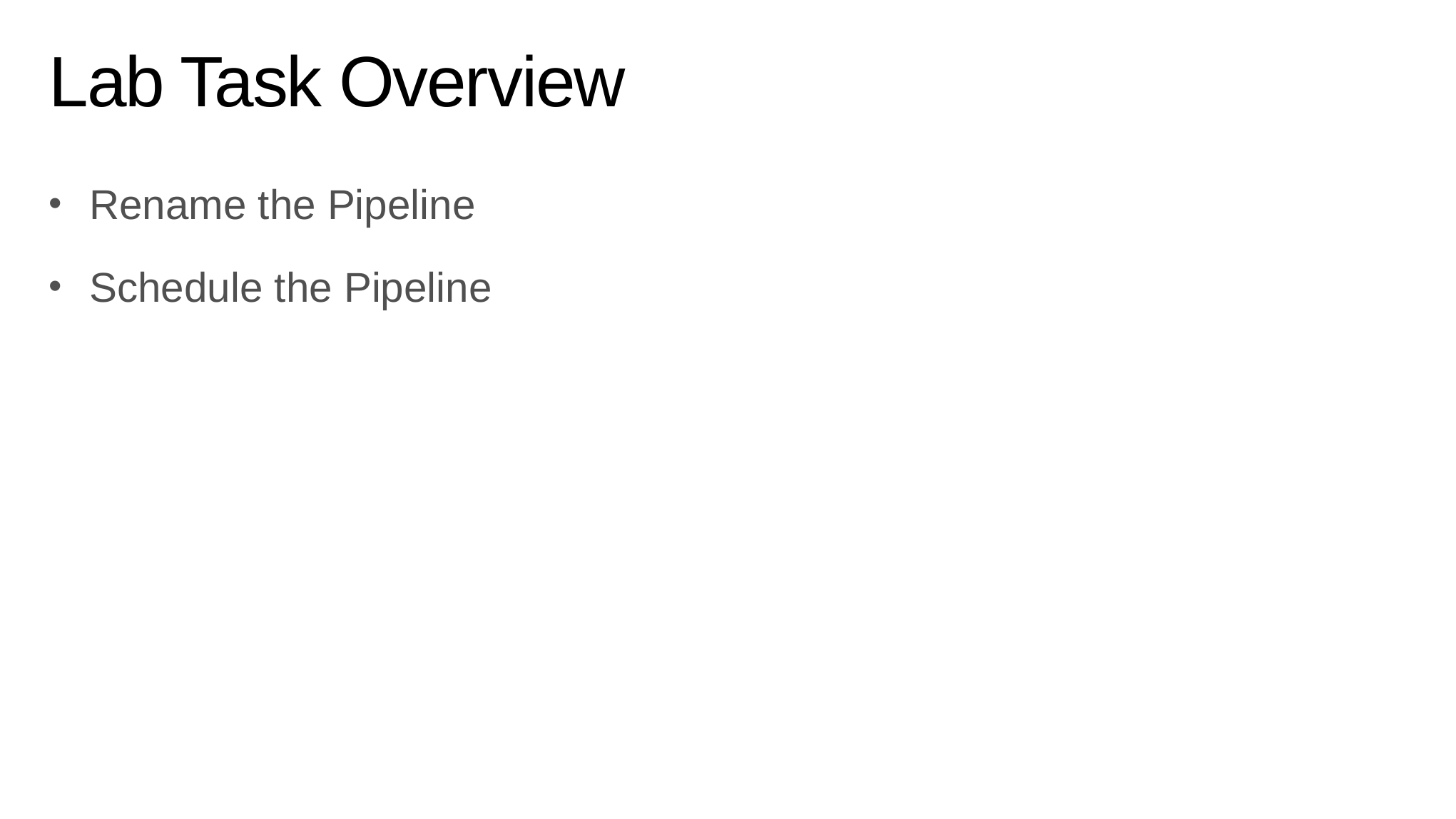

# Lab Task Overview
Rename the Pipeline
Schedule the Pipeline